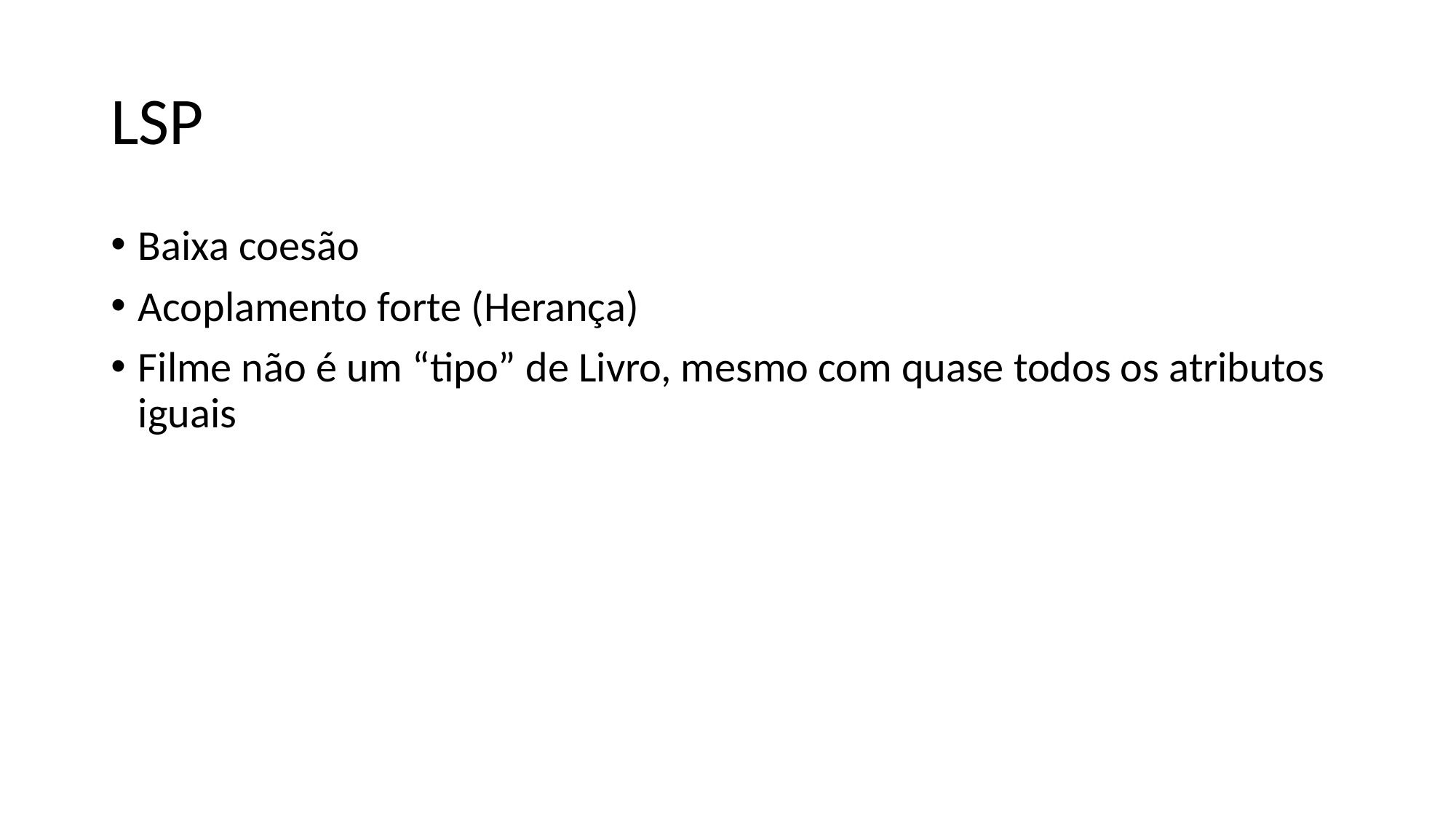

# LSP
Baixa coesão
Acoplamento forte (Herança)
Filme não é um “tipo” de Livro, mesmo com quase todos os atributos iguais